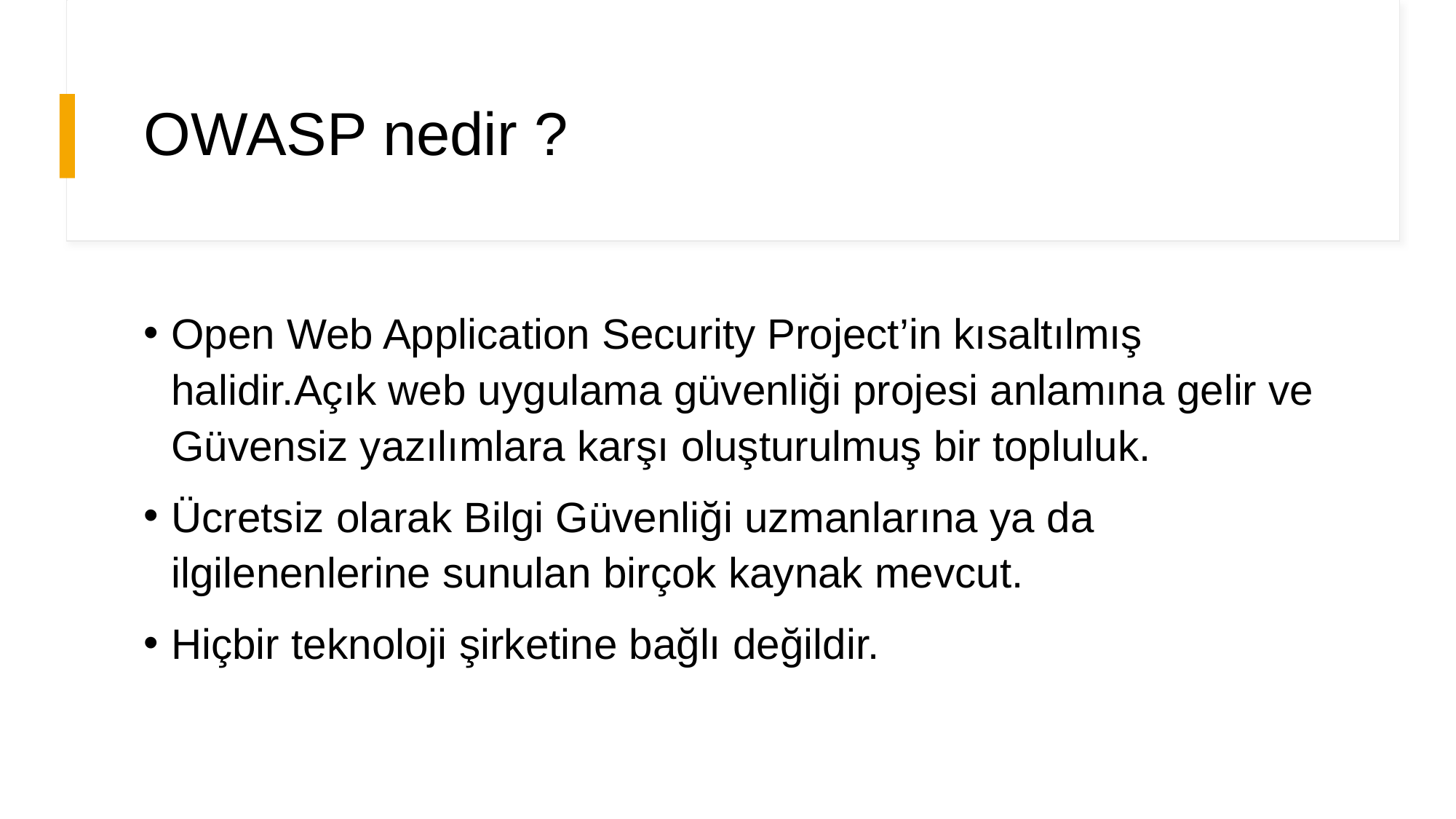

# OWASP nedir ?
Open Web Application Security Project’in kısaltılmış halidir.Açık web uygulama güvenliği projesi anlamına gelir ve Güvensiz yazılımlara karşı oluşturulmuş bir topluluk.
Ücretsiz olarak Bilgi Güvenliği uzmanlarına ya da ilgilenenlerine sunulan birçok kaynak mevcut.
Hiçbir teknoloji şirketine bağlı değildir.